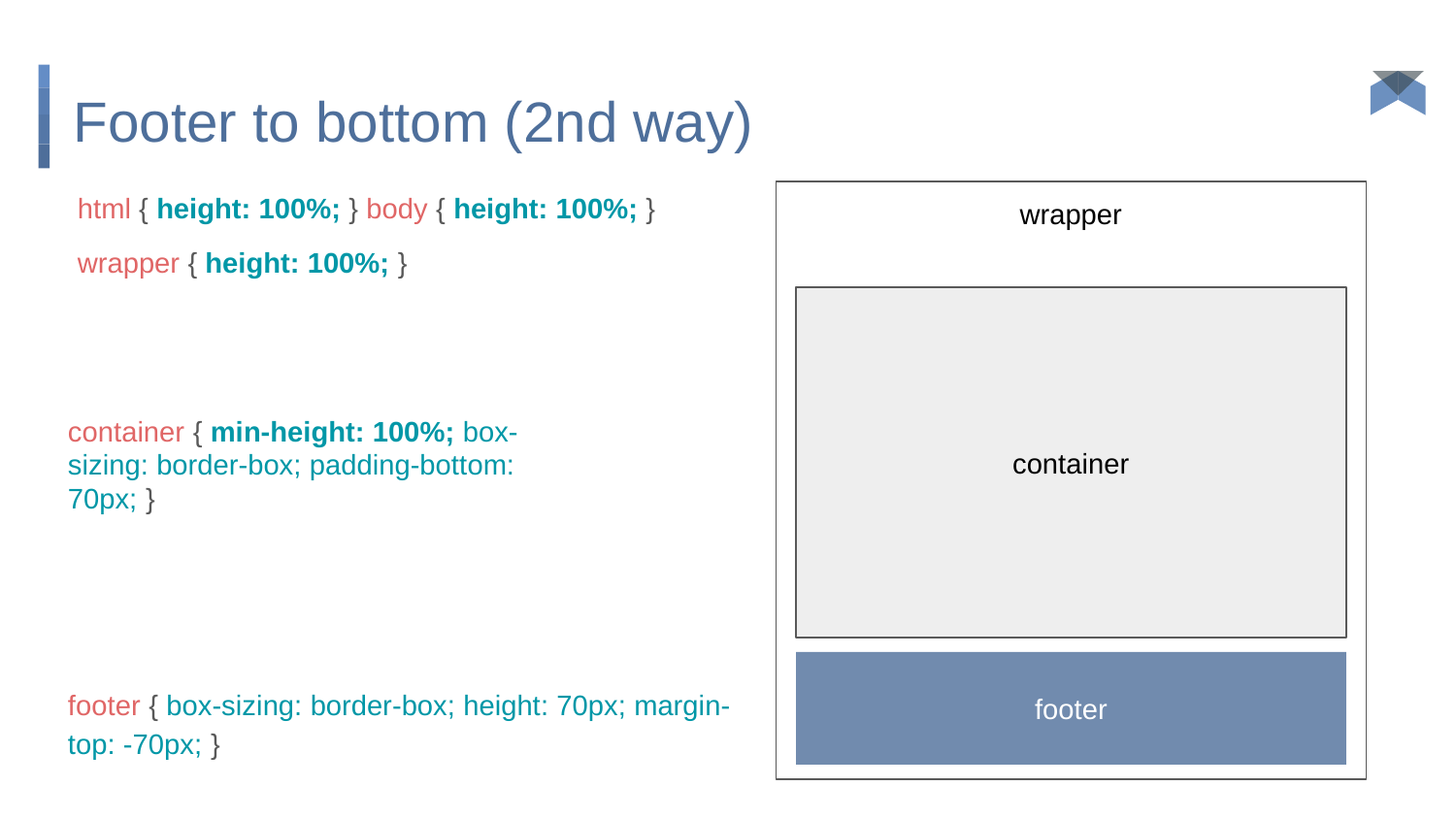

# Footer to bottom (2nd way)
html { height: 100%; } body { height: 100%; }

wrapper
wrapper { height: 100%; }

container
container { min-height: 100%; box-sizing: border-box; padding-bottom: 70px; }

footer
footer { box-sizing: border-box; height: 70px; margin-top: -70px; }